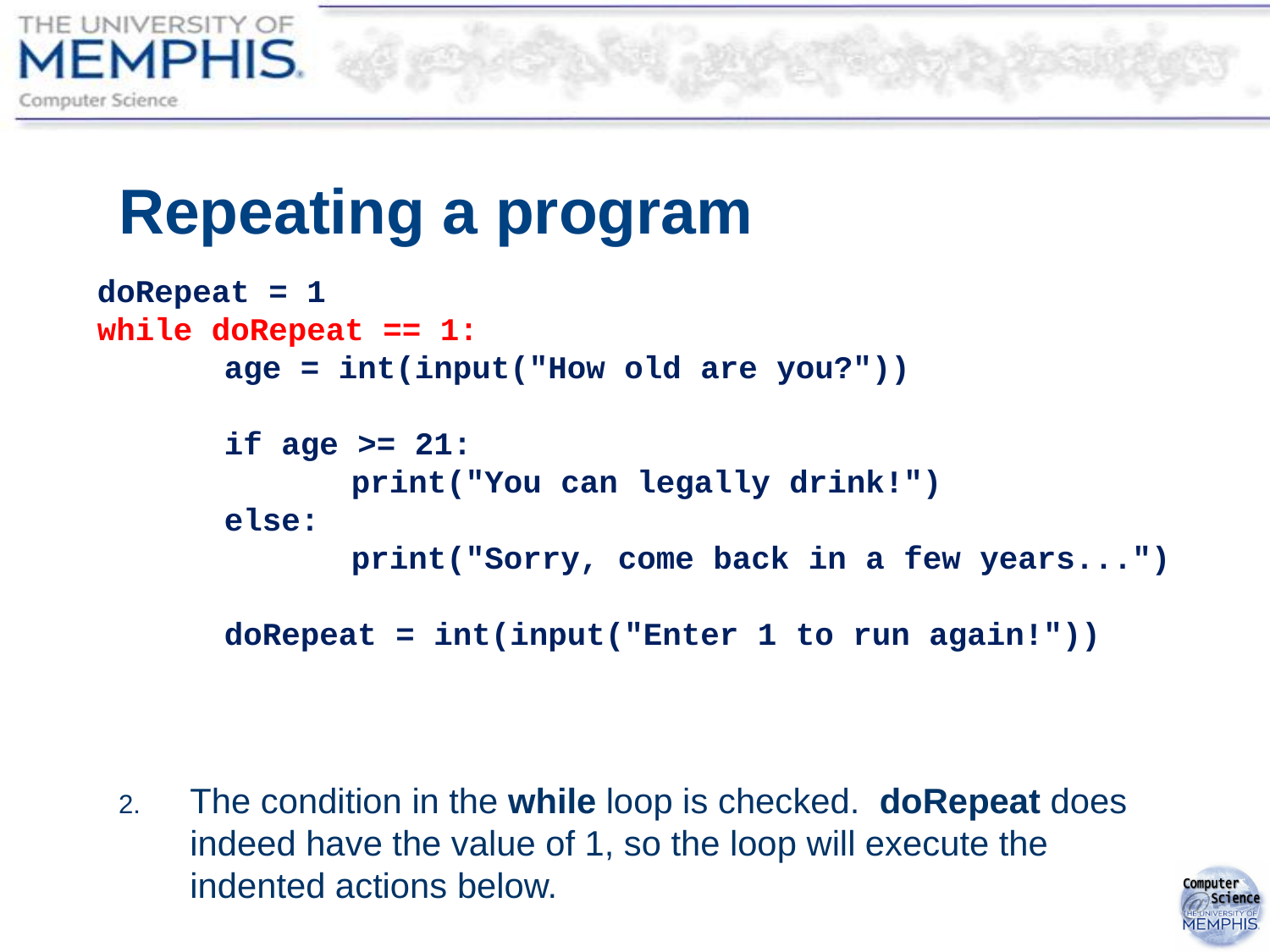

# Repeating a program
doRepeat = 1
while doRepeat == 1:
	age = int(input("How old are you?"))

	if age >= 21:
		print("You can legally drink!")
	else:
		print("Sorry, come back in a few years...")

	doRepeat = int(input("Enter 1 to run again!"))
The condition in the while loop is checked.  doRepeat does indeed have the value of 1, so the loop will execute the indented actions below.